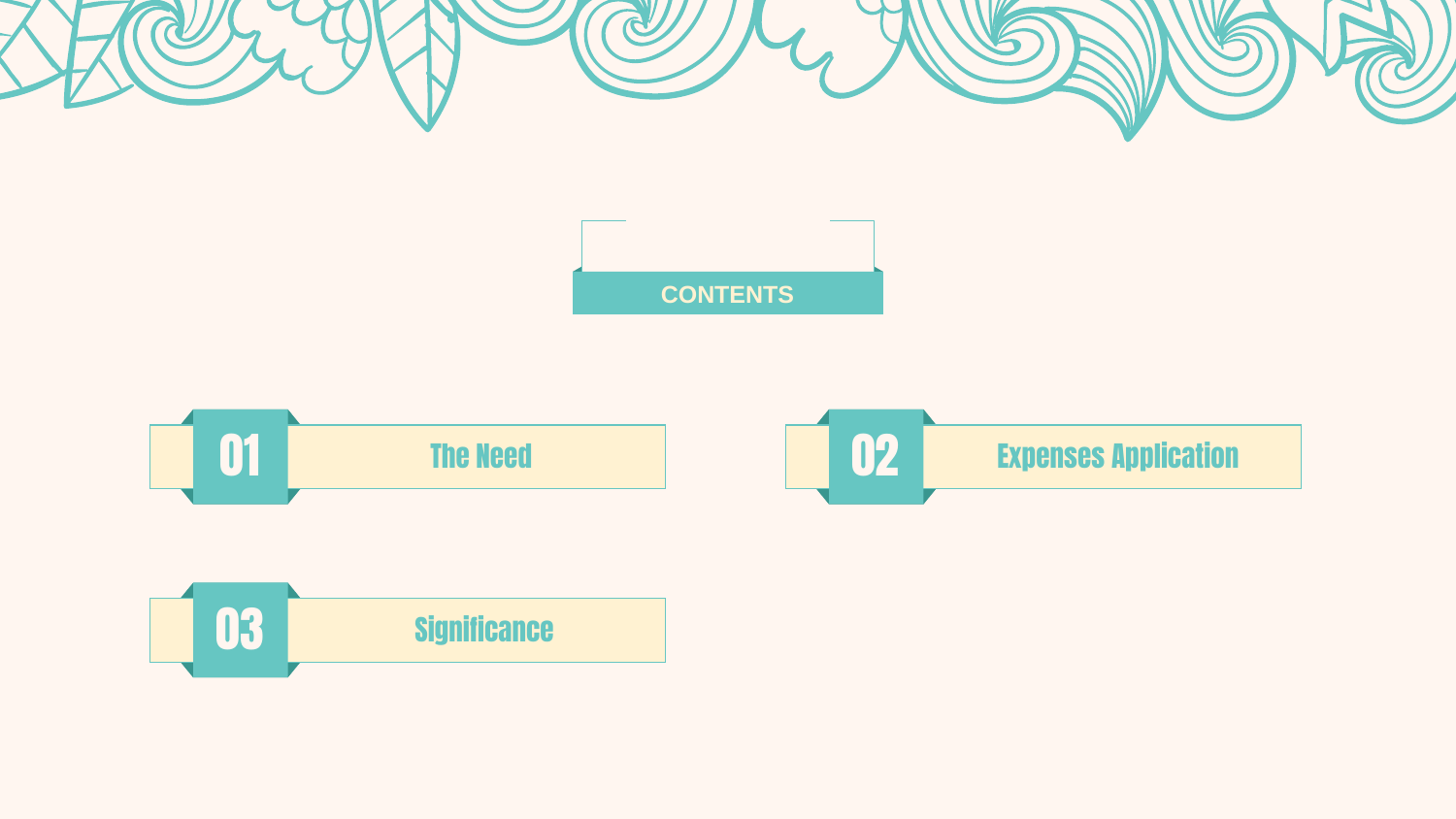

CONTENTS

01
02

            The Need
Expenses Application

03

         Significance